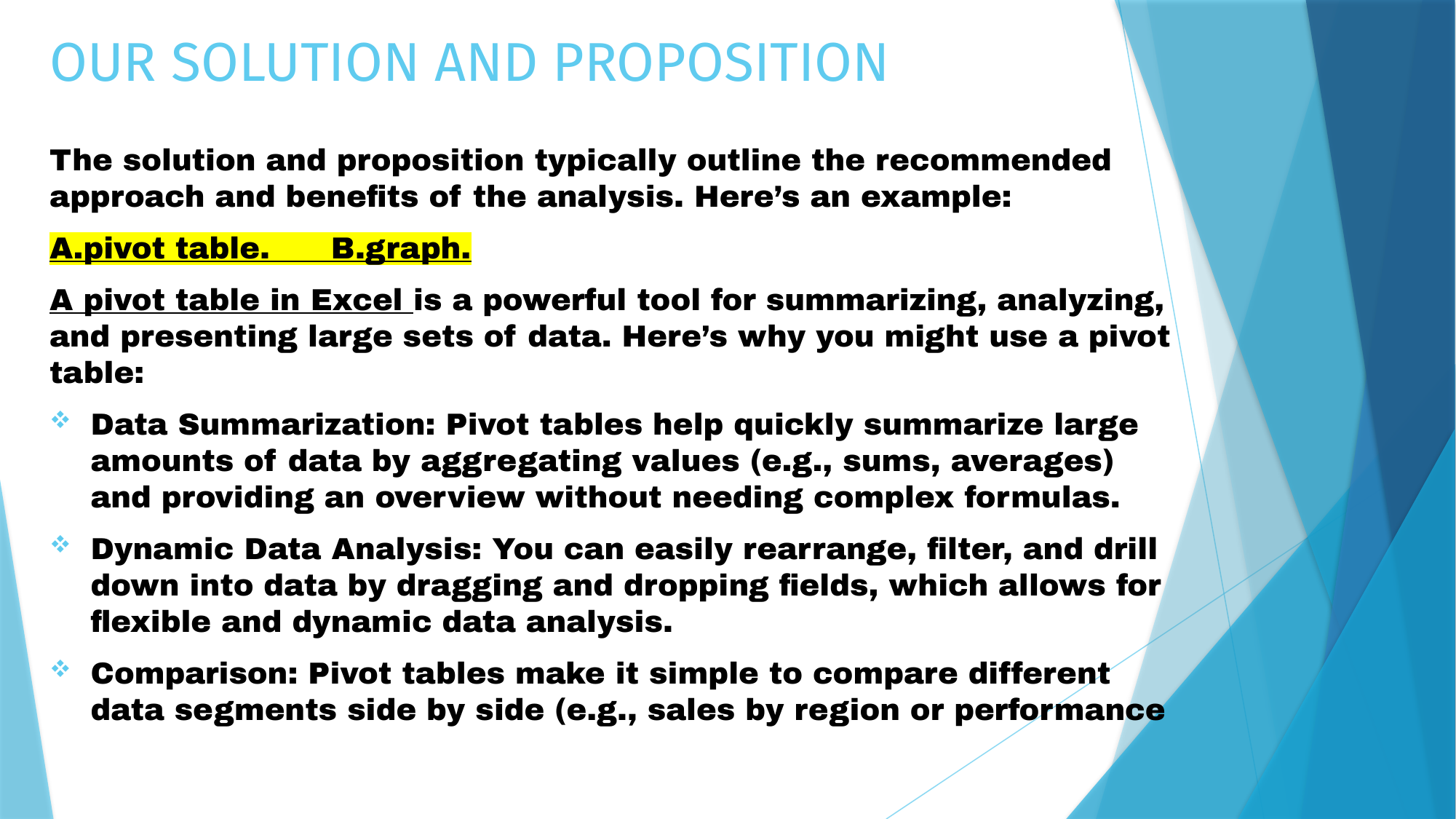

# OUR SOLUTION AND PROPOSITION
The solution and proposition typically outline the recommended approach and benefits of the analysis. Here’s an example:
A.pivot table.      B.graph.
A pivot table in Excel is a powerful tool for summarizing, analyzing, and presenting large sets of data. Here’s why you might use a pivot table:
Data Summarization: Pivot tables help quickly summarize large amounts of data by aggregating values (e.g., sums, averages) and providing an overview without needing complex formulas.
Dynamic Data Analysis: You can easily rearrange, filter, and drill down into data by dragging and dropping fields, which allows for flexible and dynamic data analysis.
Comparison: Pivot tables make it simple to compare different data segments side by side (e.g., sales by region or performance